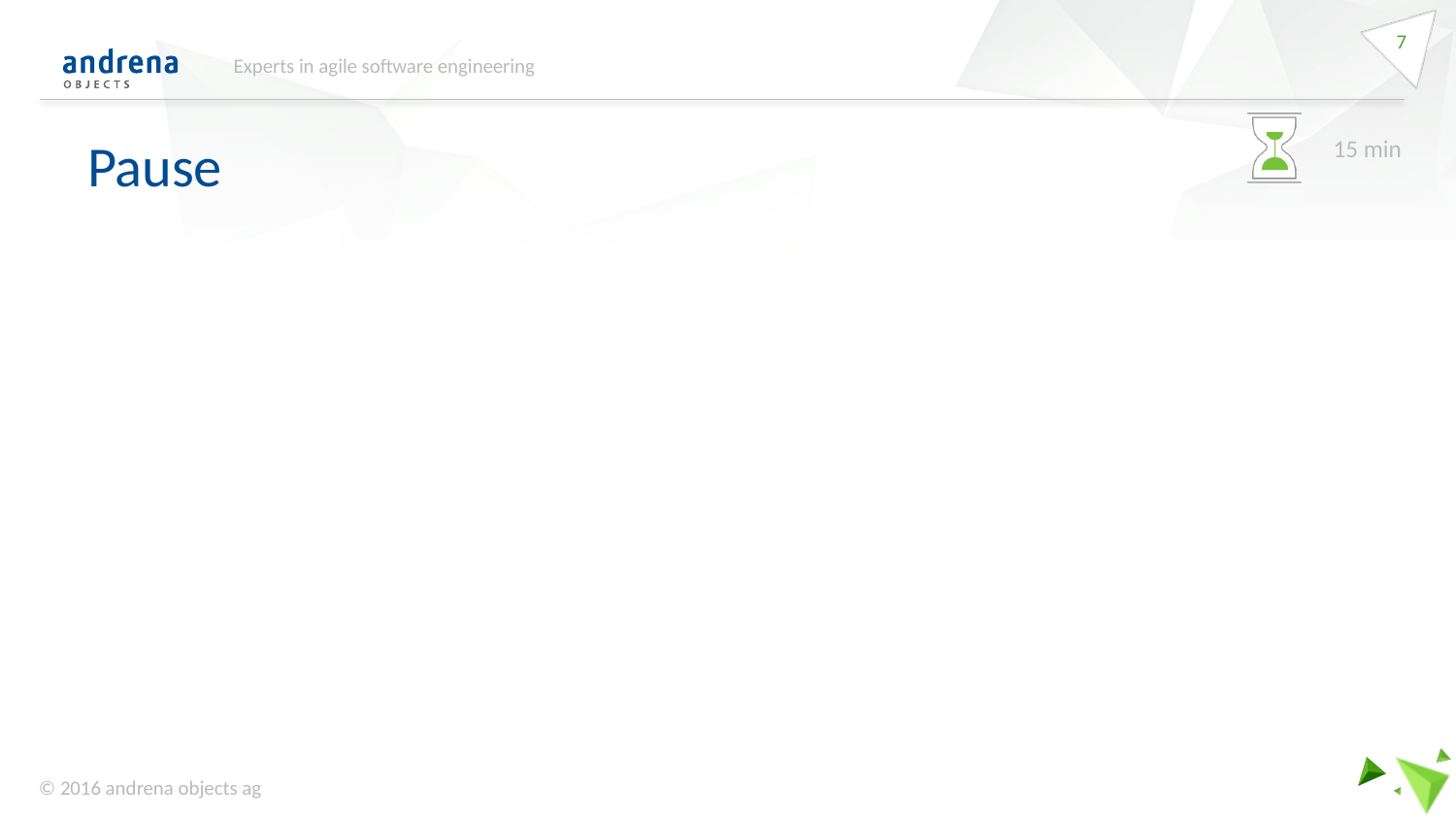

7
Experts in agile software engineering
# Pause
15 min